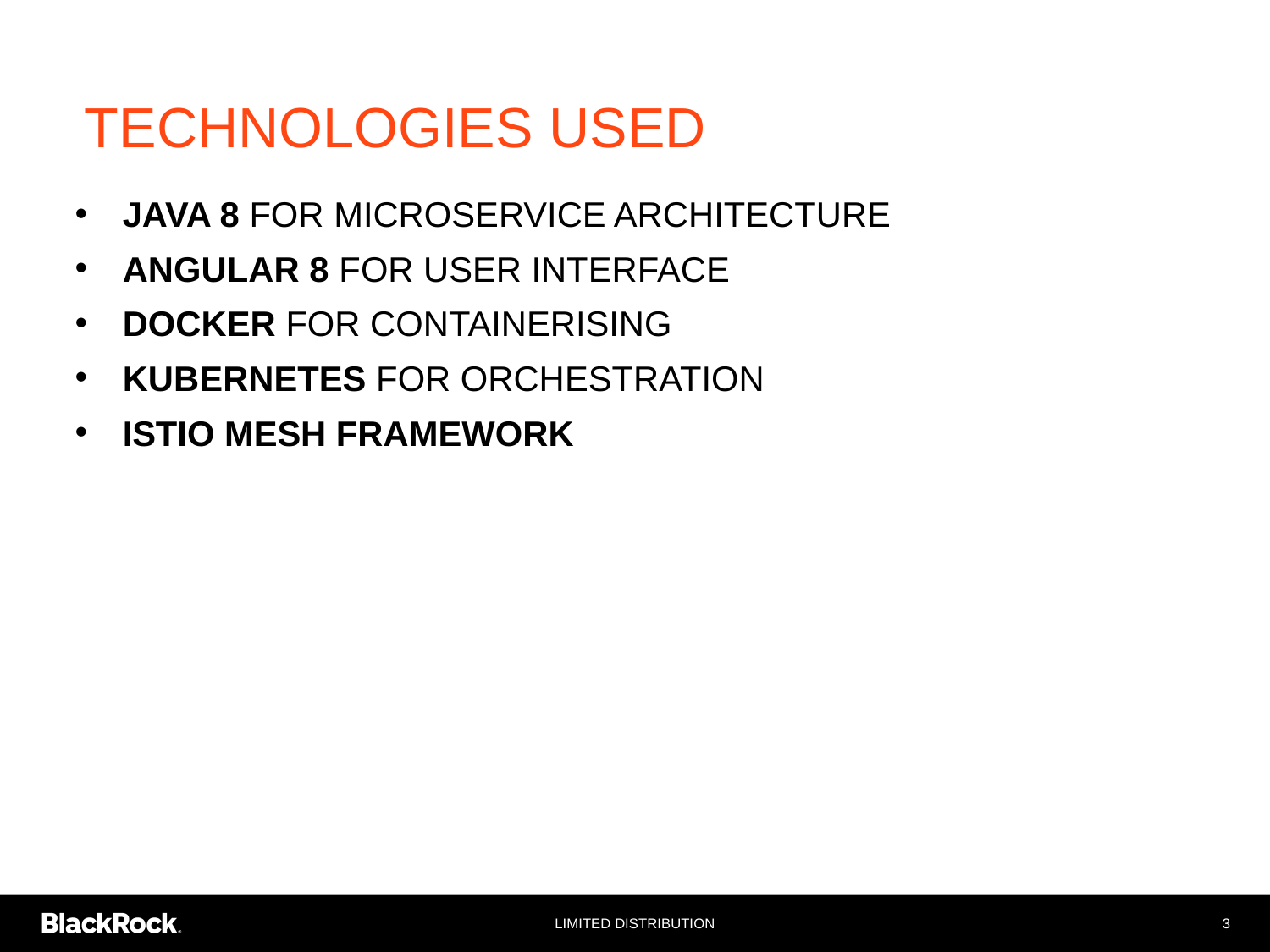

# TECHNOLOGIES USED
JAVA 8 FOR MICROSERVICE ARCHITECTURE
ANGULAR 8 FOR USER INTERFACE
DOCKER FOR CONTAINERISING
KUBERNETES FOR ORCHESTRATION
ISTIO MESH FRAMEWORK

Limited Distribution
3